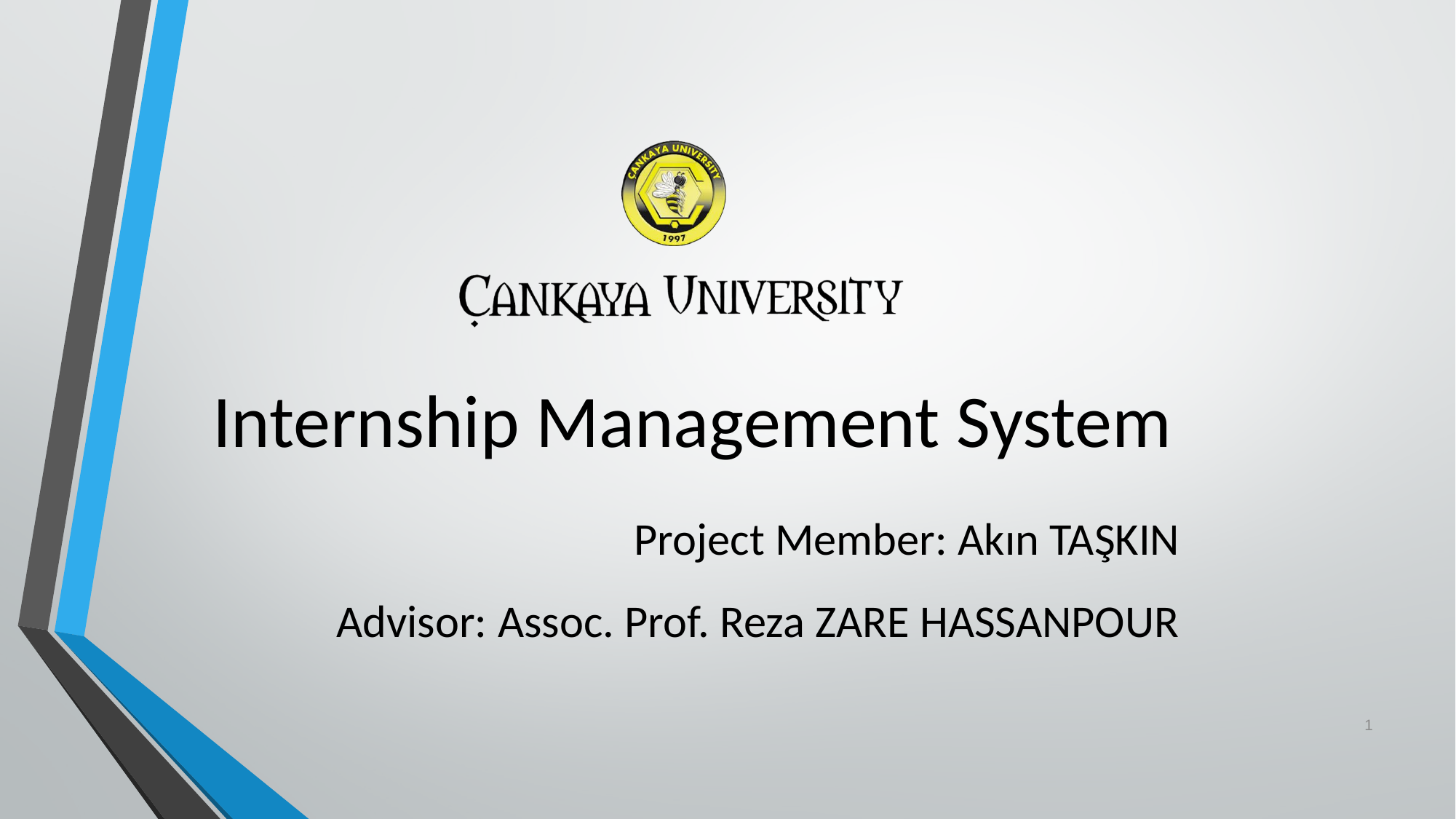

Internship Management System
Project Member: Akın TAŞKIN
Advisor: Assoc. Prof. Reza ZARE HASSANPOUR
1